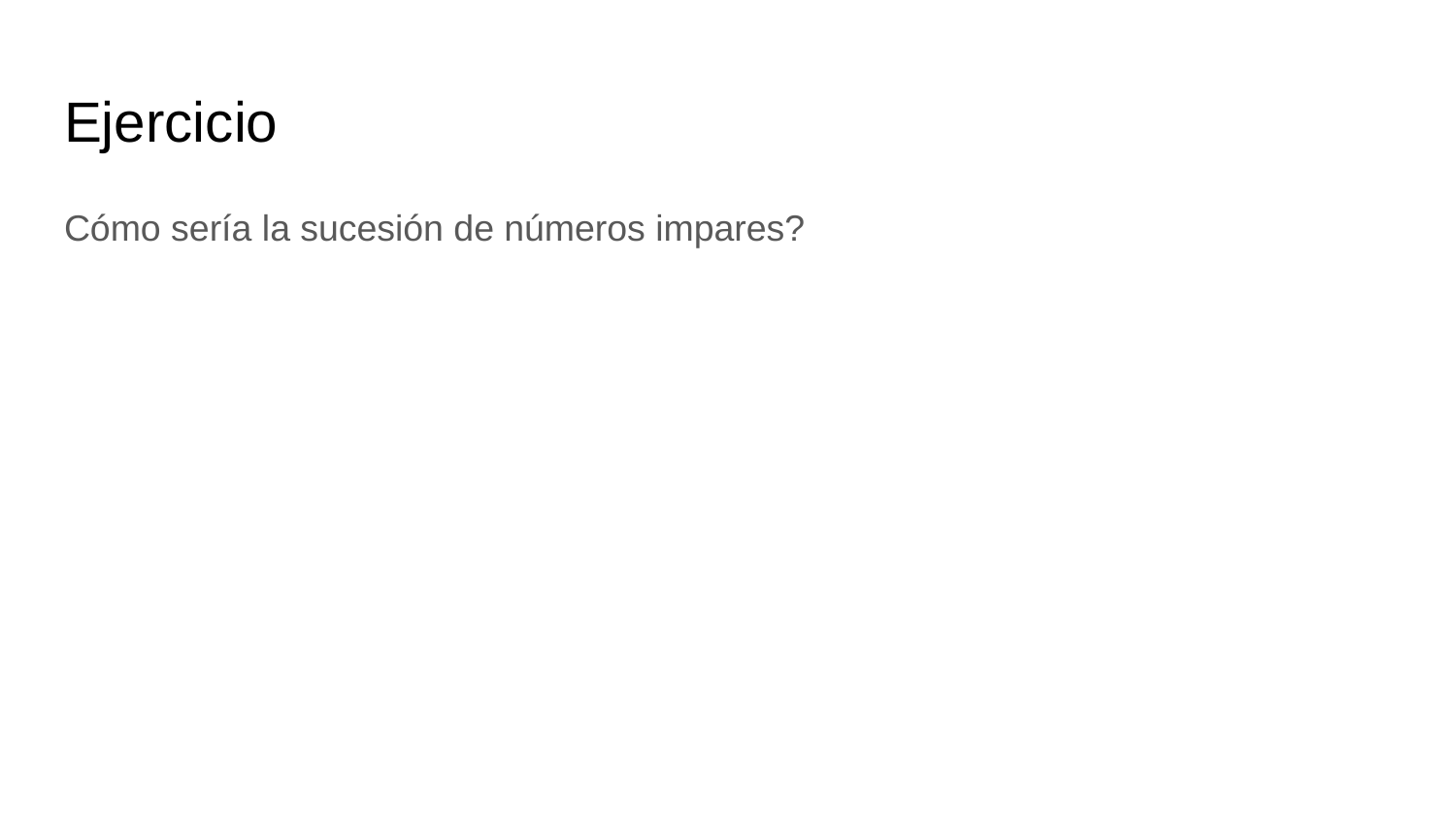

# Ejercicio

Cómo sería la sucesión de números impares?